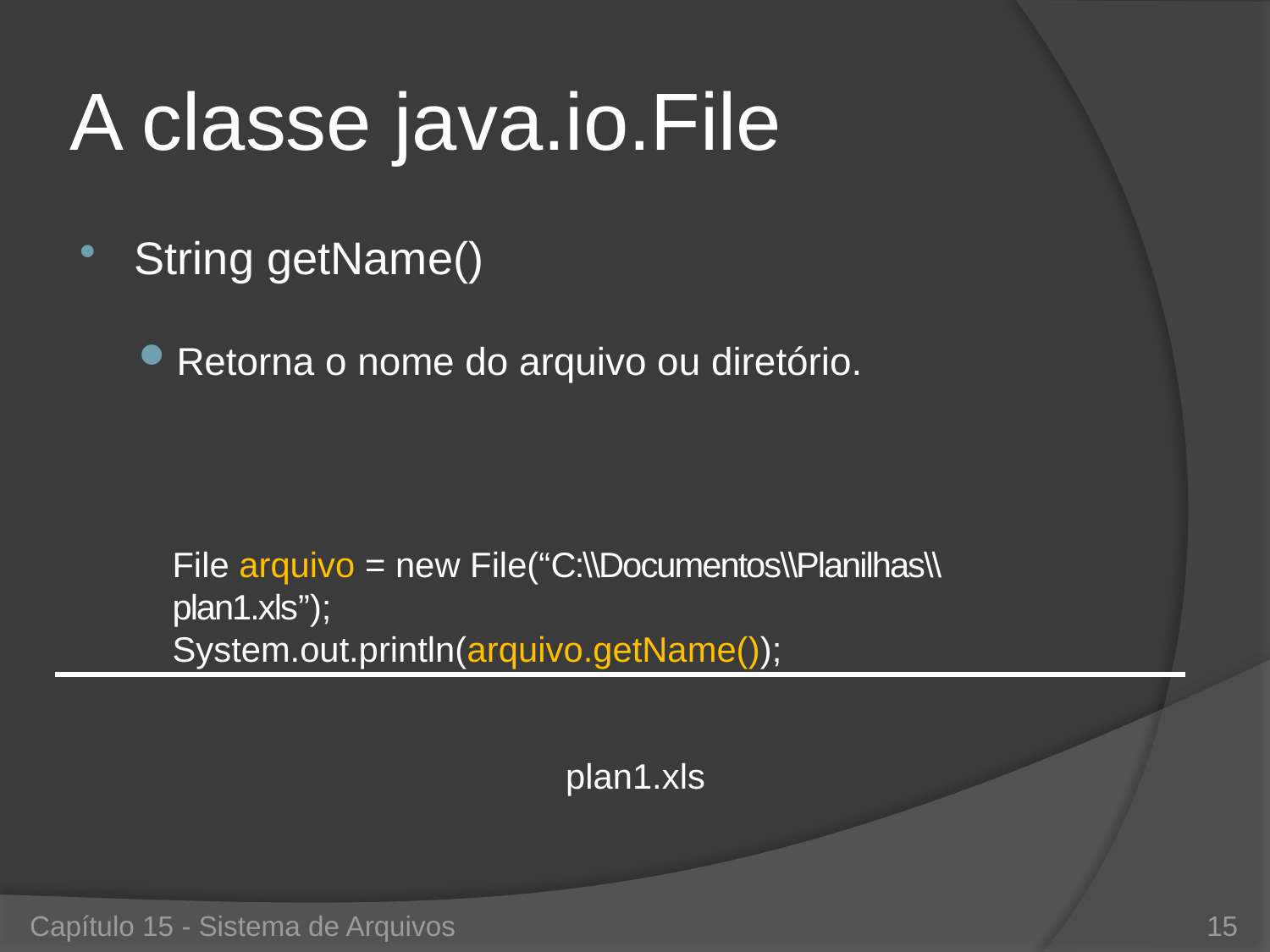

# A classe java.io.File
String getName()
Retorna o nome do arquivo ou diretório.

File arquivo = new File(“C:\\Documentos\\Planilhas\\plan1.xls”);
System.out.println(arquivo.getName());

plan1.xls
Capítulo 15 - Sistema de Arquivos
15